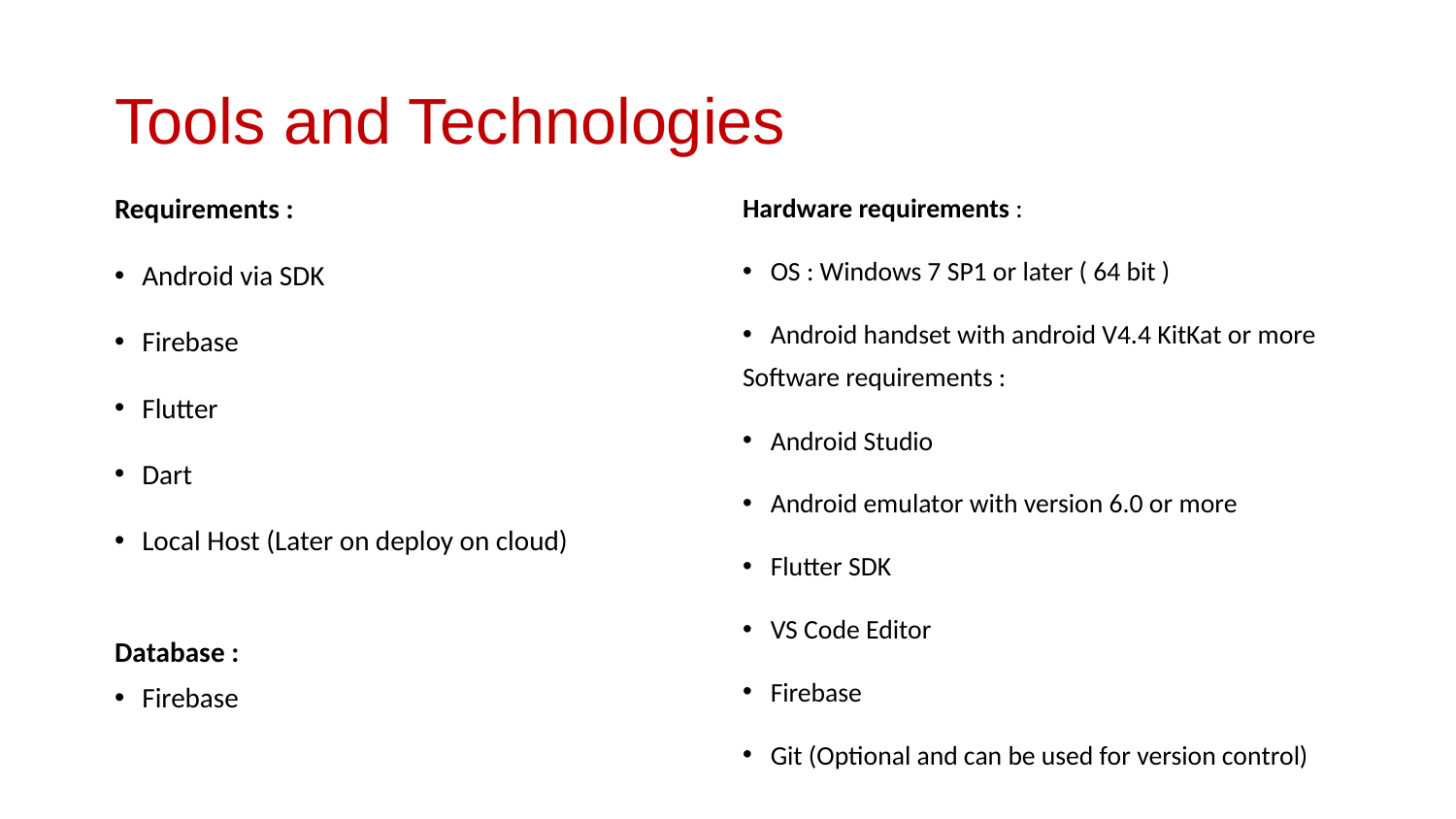

# Tools and Technologies
Requirements :
Android via SDK
Firebase
Flutter
Dart
Local Host (Later on deploy on cloud)

Database :
Firebase

Hardware requirements :
OS : Windows 7 SP1 or later ( 64 bit )
Android handset with android V4.4 KitKat or more
Software requirements :
Android Studio
Android emulator with version 6.0 or more
Flutter SDK
VS Code Editor
Firebase
Git (Optional and can be used for version control)